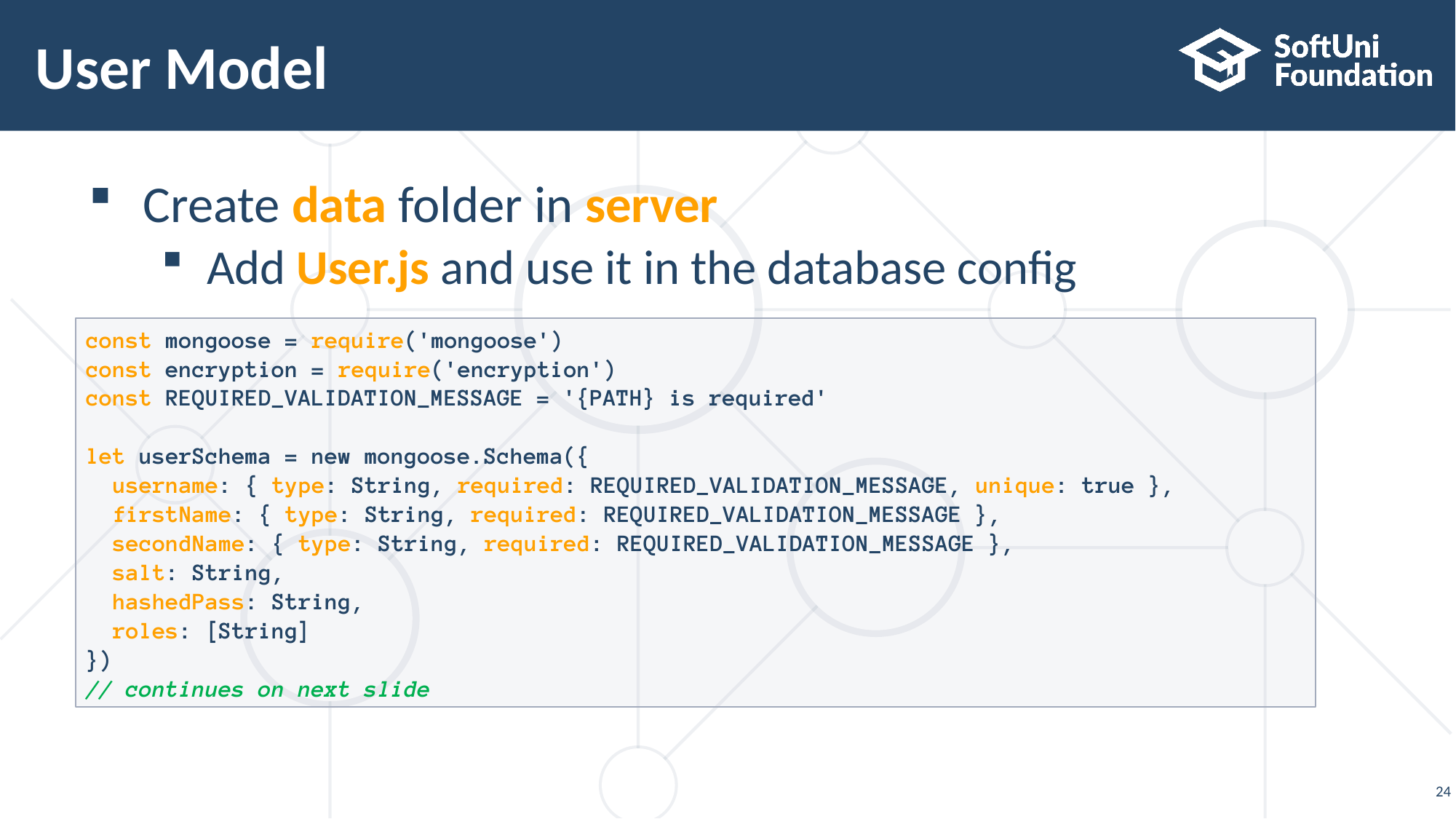

# User Model
Create data folder in server
Add User.js and use it in the database config

const mongoose = require('mongoose')
const encryption = require('encryption')
const REQUIRED_VALIDATION_MESSAGE = '{PATH} is required'

let userSchema = new mongoose.Schema({
  username: { type: String, required: REQUIRED_VALIDATION_MESSAGE, unique: true },
  firstName: { type: String, required: REQUIRED_VALIDATION_MESSAGE },
  secondName: { type: String, required: REQUIRED_VALIDATION_MESSAGE },
  salt: String,
  hashedPass: String,
  roles: [String]
})
// continues on next slide
24